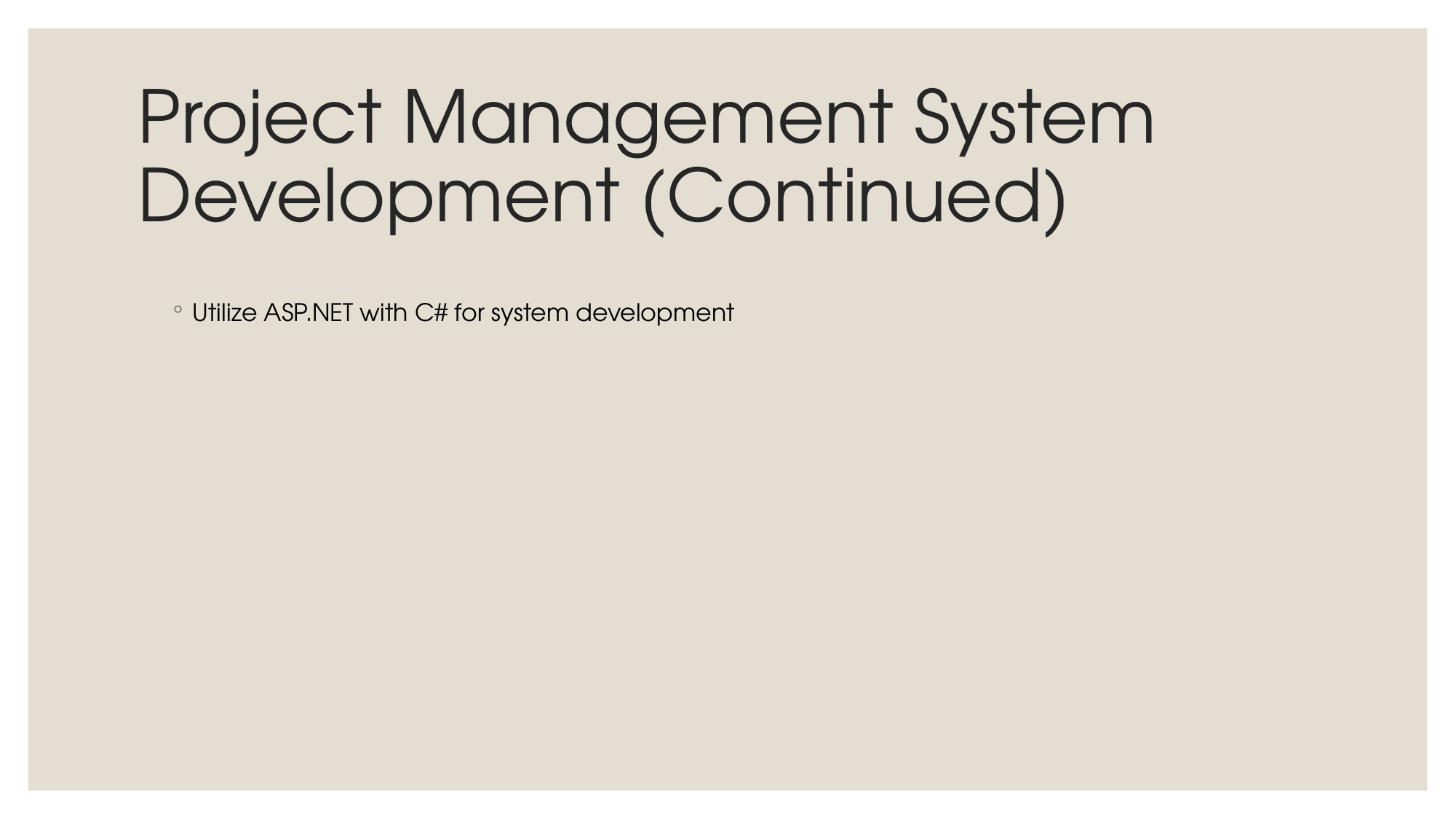

# Project Management System Development (Continued)

Utilize ASP.NET with C# for system development